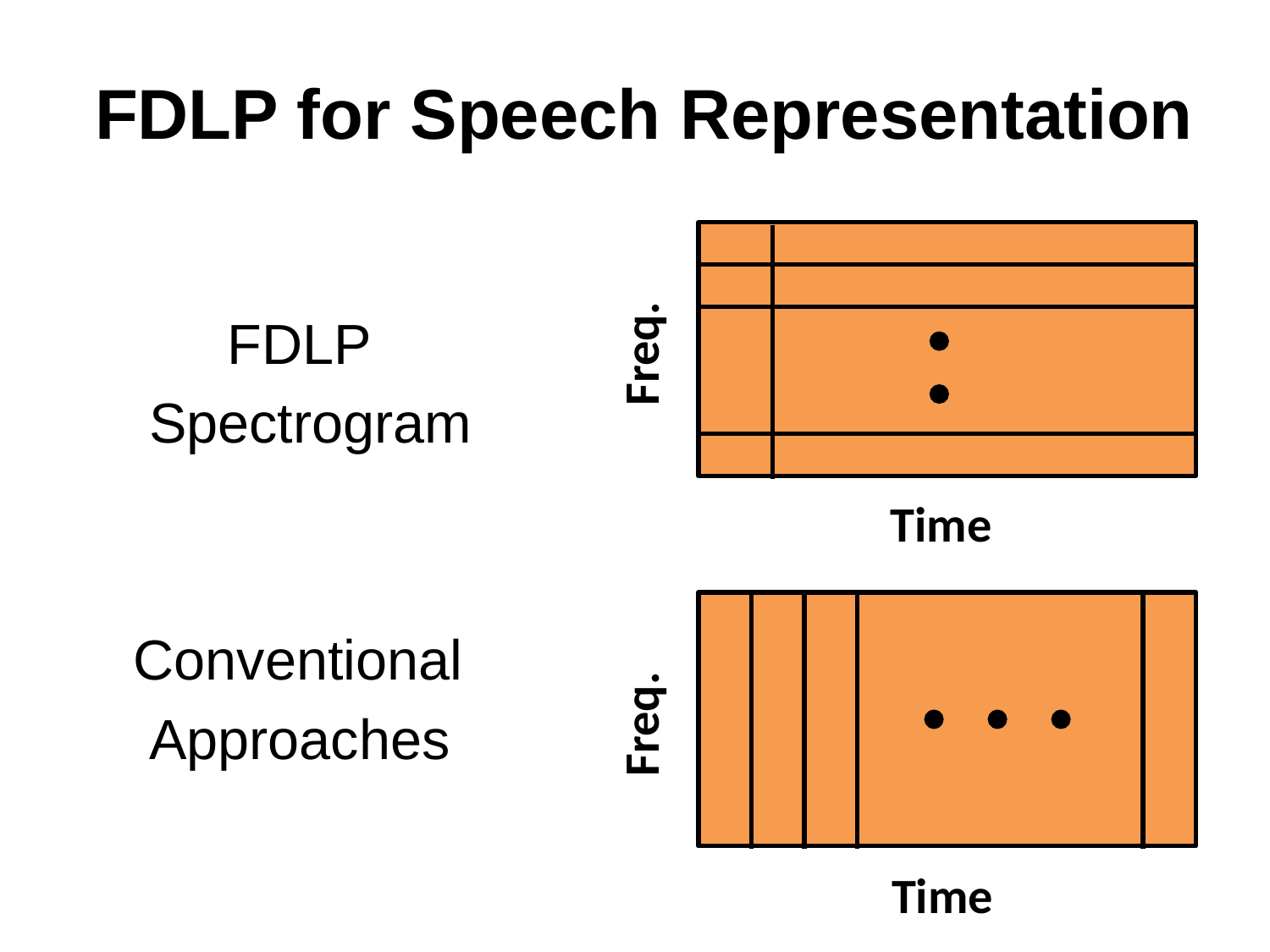

# FDLP for Speech Representation

           FDLP
      Spectrogram

     Conventional
      Approaches

Freq.

Time

Freq.

Time